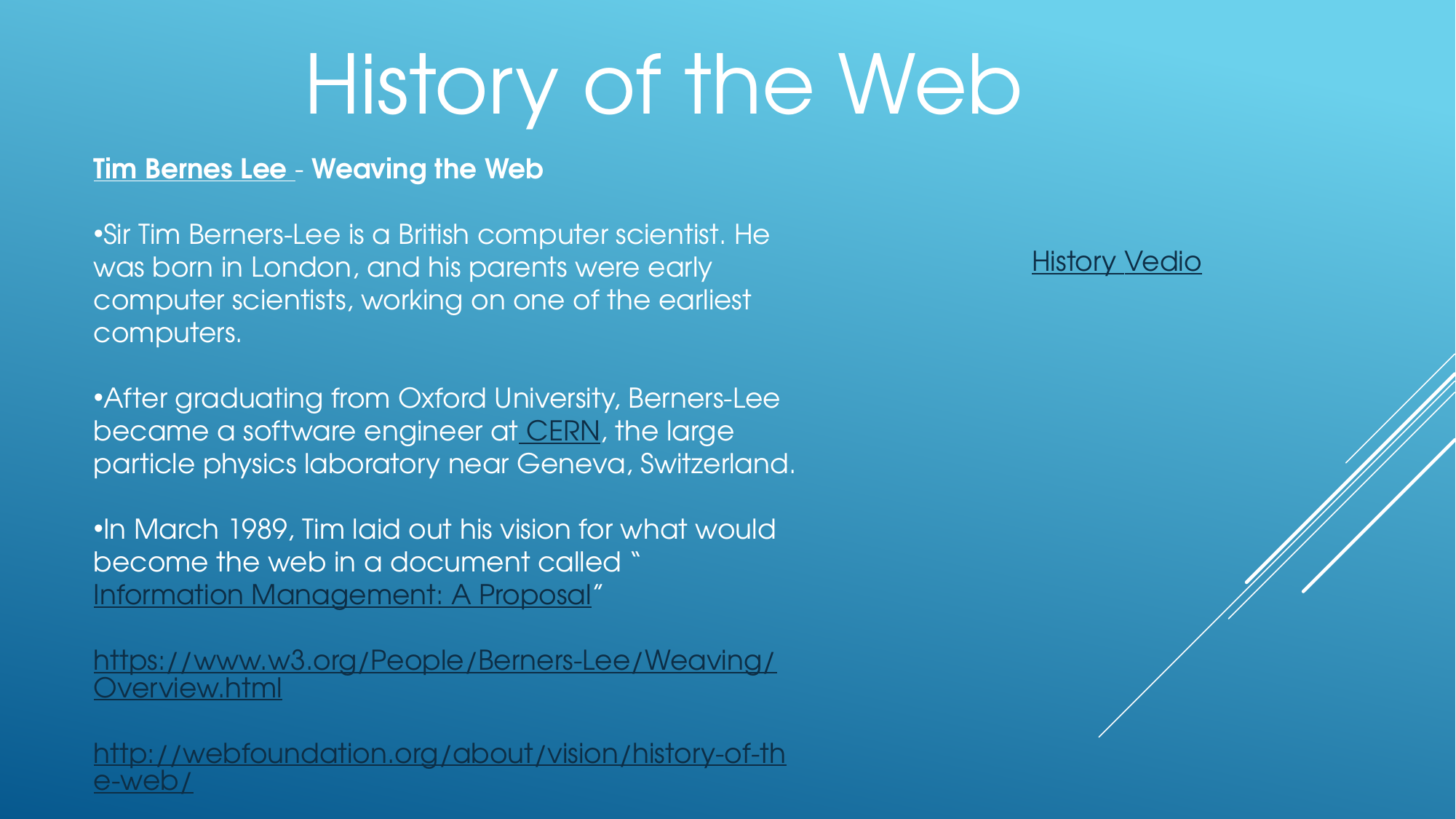

History of the Web
Tim Bernes Lee - Weaving the Web

Sir Tim Berners-Lee is a British computer scientist. He was born in London, and his parents were early computer scientists, working on one of the earliest computers.

After graduating from Oxford University, Berners-Lee became a software engineer at CERN, the large particle physics laboratory near Geneva, Switzerland.

In March 1989, Tim laid out his vision for what would become the web in a document called “Information Management: A Proposal”

https://www.w3.org/People/Berners-Lee/Weaving/Overview.html

http://webfoundation.org/about/vision/history-of-the-web/

History Vedio